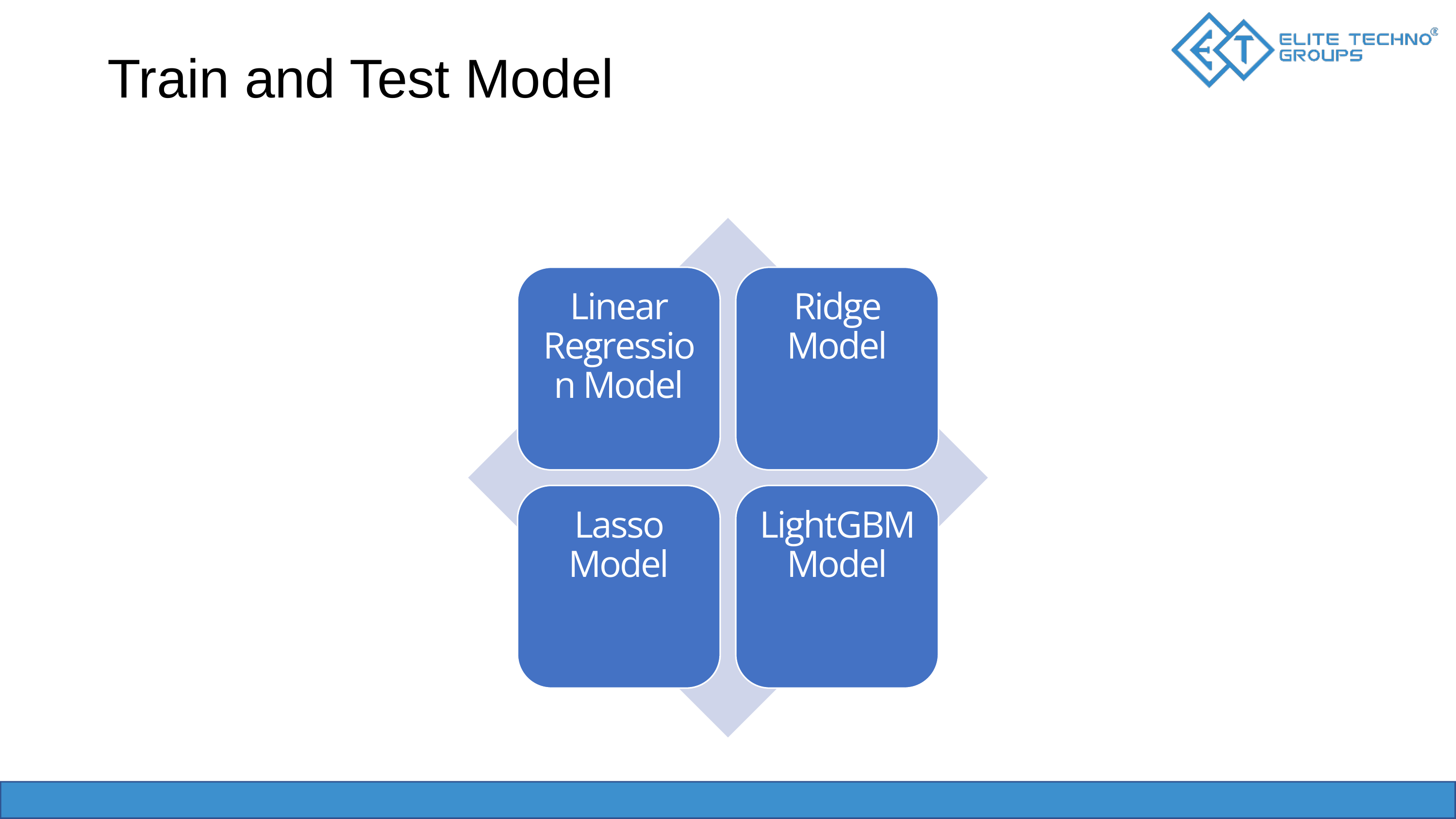

Train and Test Model

Linear Regression Model
Ridge Model

Lasso Model
LightGBM Model